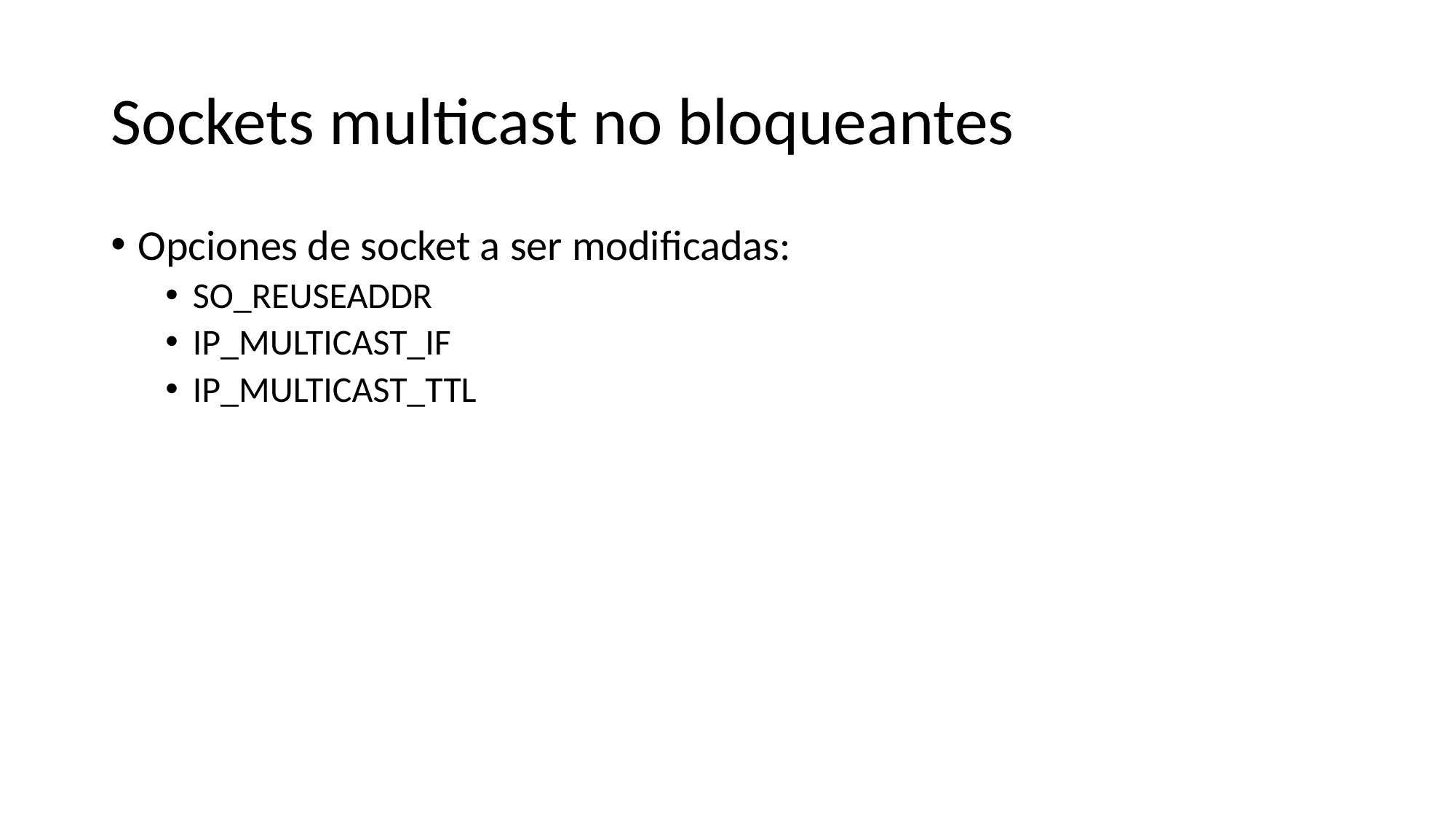

# Sockets multicast no bloqueantes
Opciones de socket a ser modificadas:
SO_REUSEADDR
IP_MULTICAST_IF
IP_MULTICAST_TTL